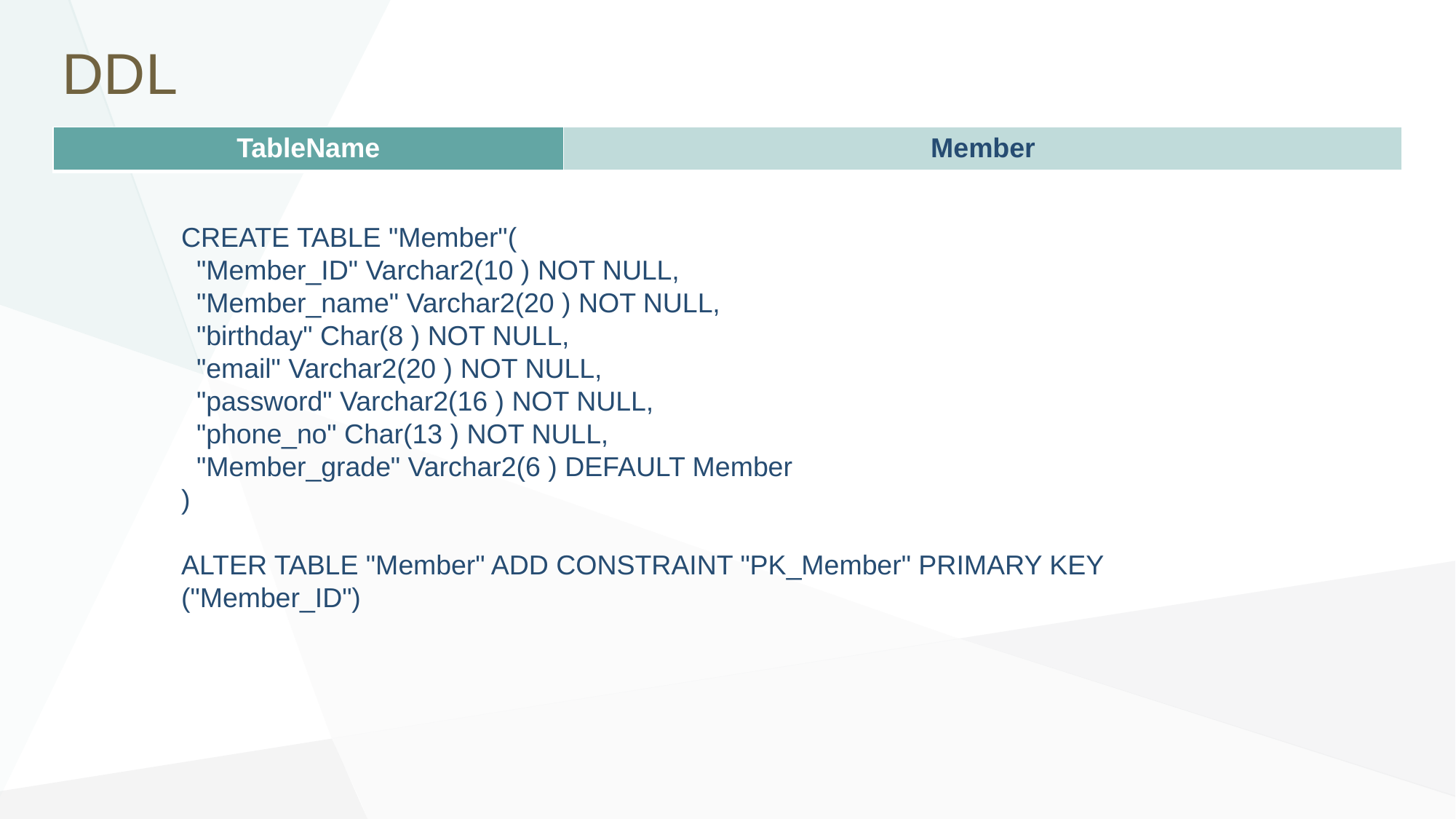

# DDL
| TableName | Member |
| --- | --- |
CREATE TABLE "Member"(
  "Member_ID" Varchar2(10 ) NOT NULL,
  "Member_name" Varchar2(20 ) NOT NULL,
  "birthday" Char(8 ) NOT NULL,
  "email" Varchar2(20 ) NOT NULL,
  "password" Varchar2(16 ) NOT NULL,
  "phone_no" Char(13 ) NOT NULL,
  "Member_grade" Varchar2(6 ) DEFAULT Member
)

ALTER TABLE "Member" ADD CONSTRAINT "PK_Member" PRIMARY KEY ("Member_ID")